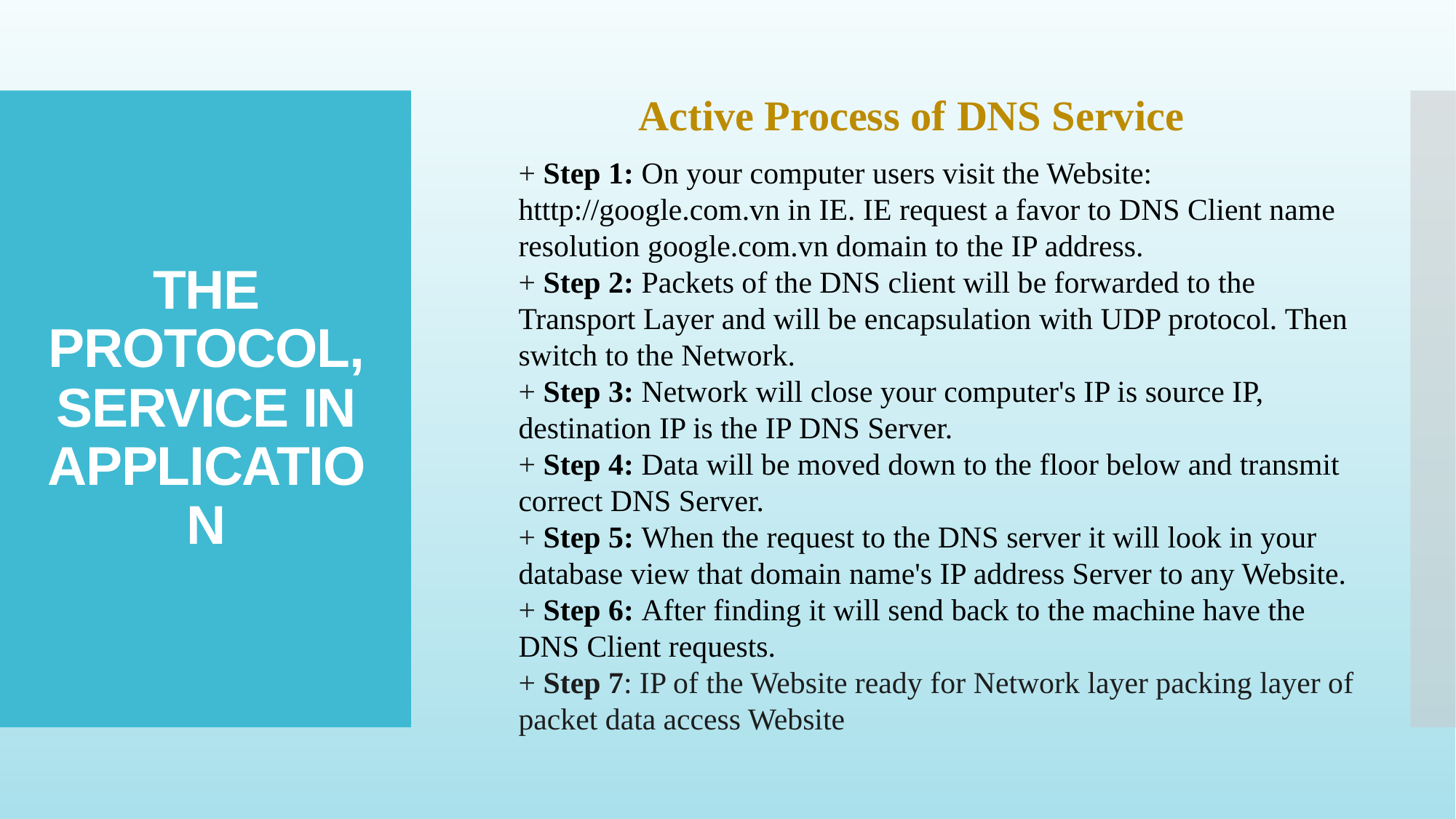

Active Process of DNS Service
# THE PROTOCOL, SERVICE IN APPLICATION
+ Step 1: On your computer users visit the Website: htttp://google.com.vn in IE. IE request a favor to DNS Client name resolution google.com.vn domain to the IP address.
+ Step 2: Packets of the DNS client will be forwarded to the Transport Layer and will be encapsulation with UDP protocol. Then switch to the Network.
+ Step 3: Network will close your computer's IP is source IP, destination IP is the IP DNS Server.
+ Step 4: Data will be moved down to the floor below and transmit correct DNS Server.
+ Step 5: When the request to the DNS server it will look in your database view that domain name's IP address Server to any Website.
+ Step 6: After finding it will send back to the machine have the DNS Client requests.
+ Step 7: IP of the Website ready for Network layer packing layer of packet data access Website